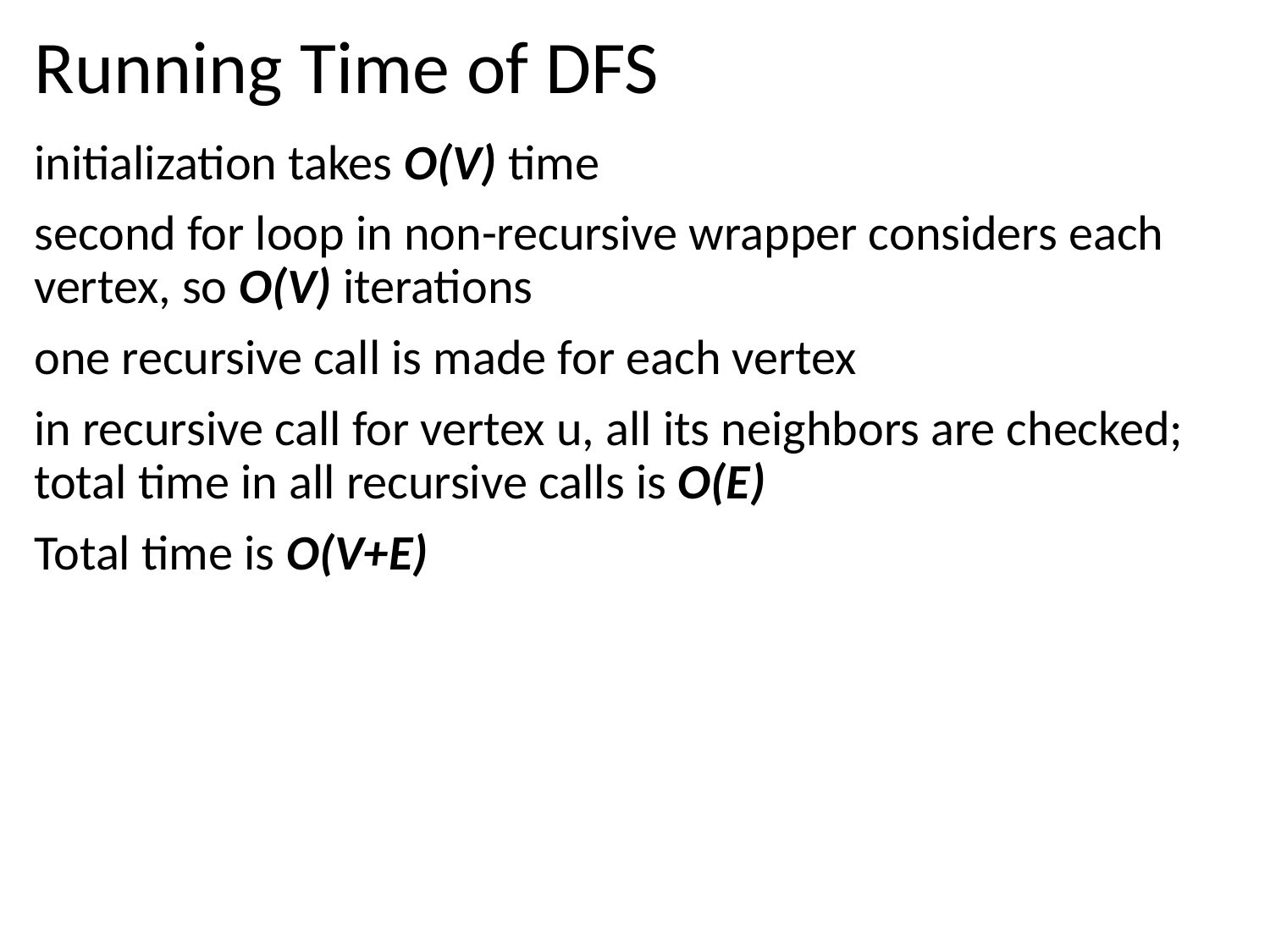

# Running Time of DFS
initialization takes O(V) time
second for loop in non-recursive wrapper considers each vertex, so O(V) iterations
one recursive call is made for each vertex
in recursive call for vertex u, all its neighbors are checked; total time in all recursive calls is O(E)
Total time is O(V+E)